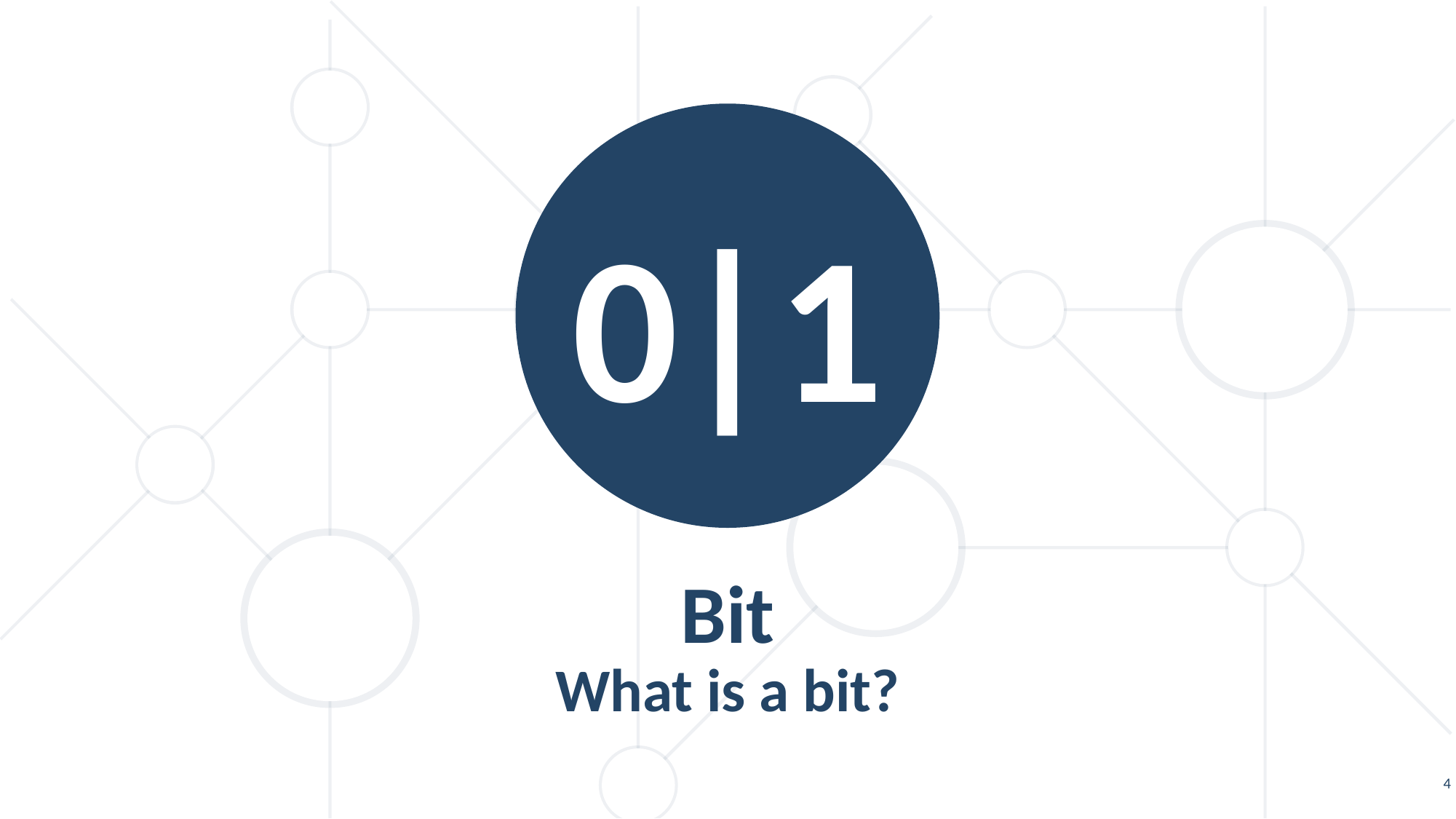

0|1
Bit
What is a bit?
4